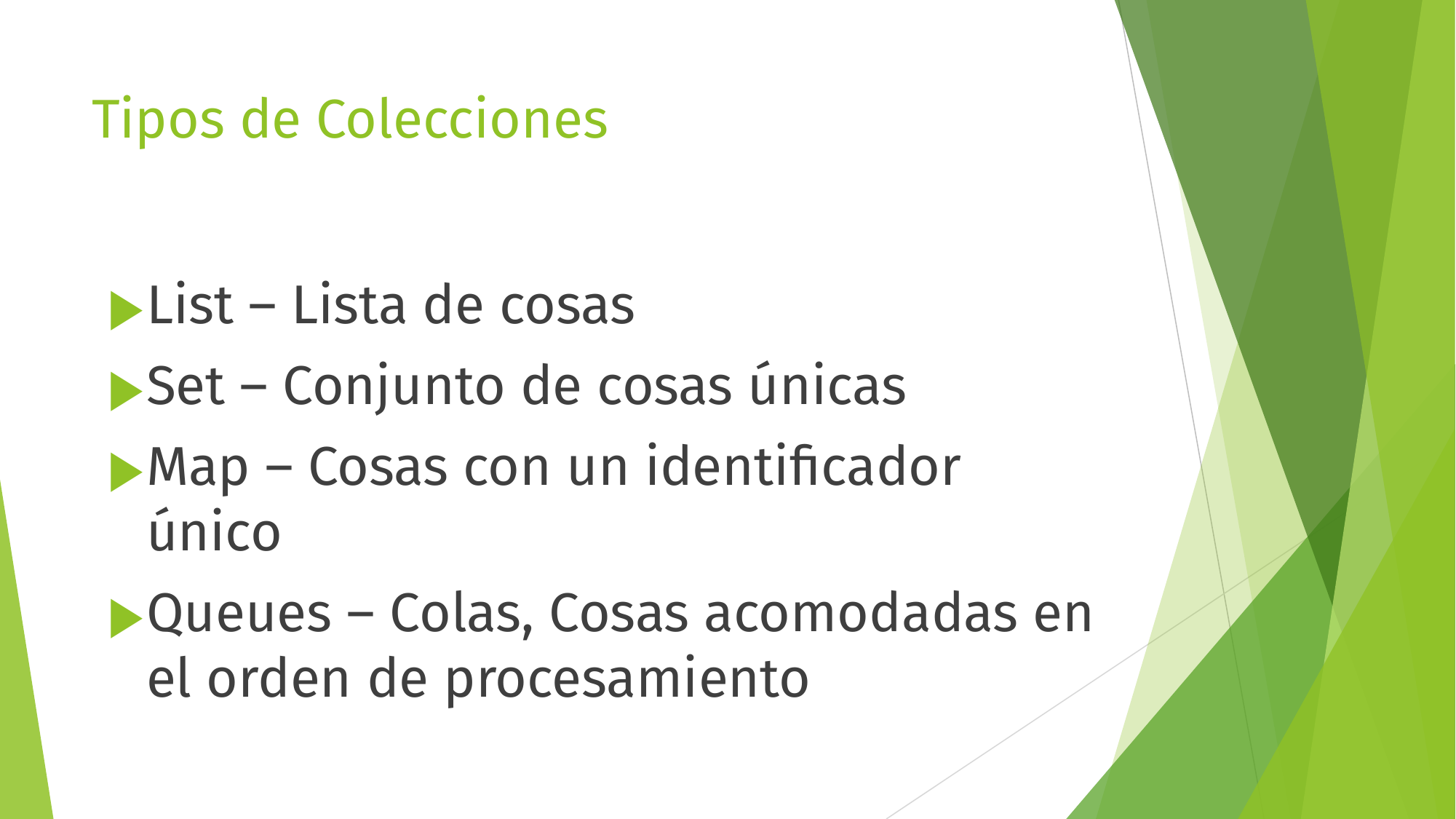

# Tipos de Colecciones
List – Lista de cosas
Set – Conjunto de cosas únicas
Map – Cosas con un identificador único
Queues – Colas, Cosas acomodadas en el orden de procesamiento